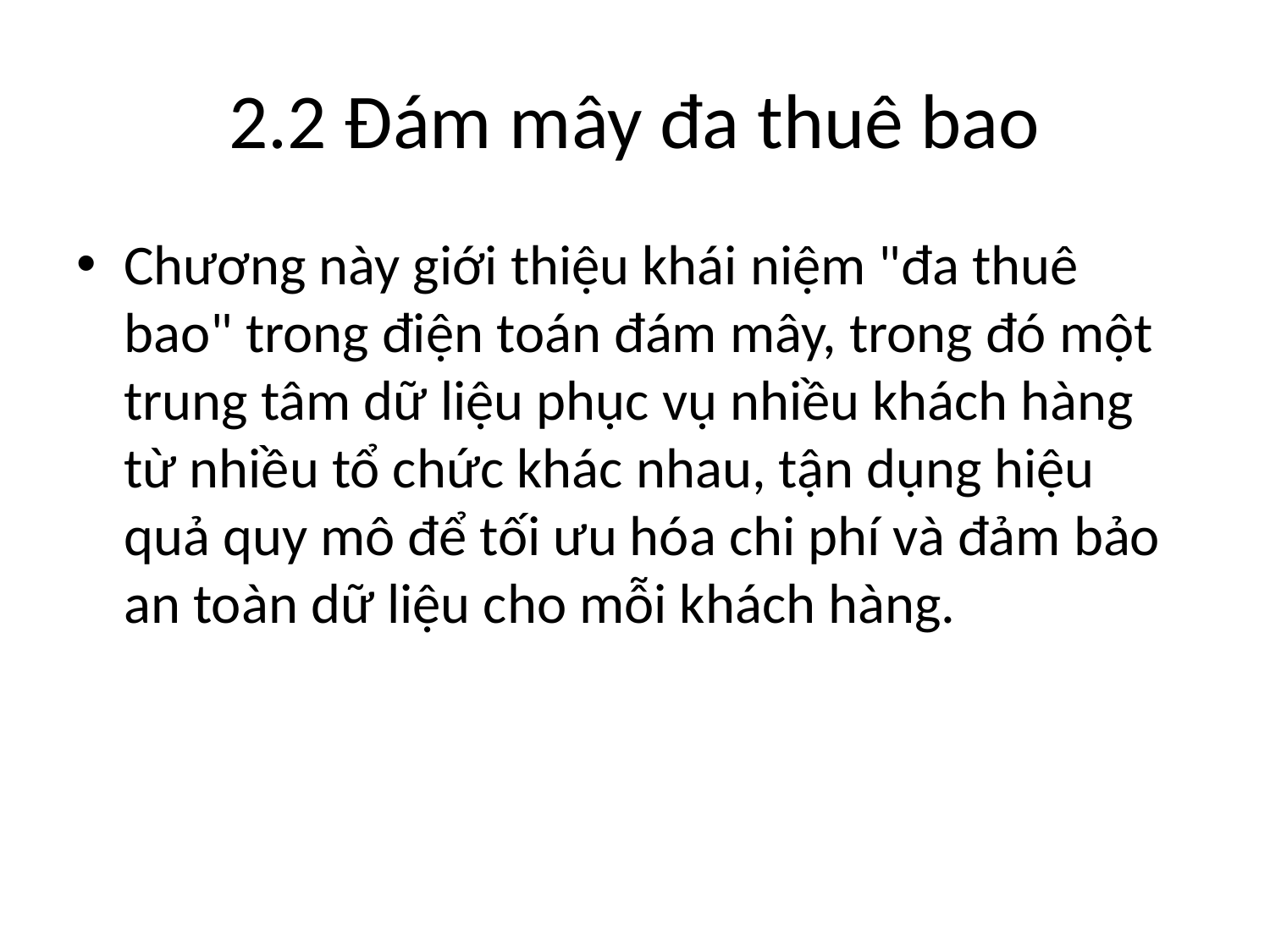

# 2.2 Đám mây đa thuê bao
Chương này giới thiệu khái niệm "đa thuê bao" trong điện toán đám mây, trong đó một trung tâm dữ liệu phục vụ nhiều khách hàng từ nhiều tổ chức khác nhau, tận dụng hiệu quả quy mô để tối ưu hóa chi phí và đảm bảo an toàn dữ liệu cho mỗi khách hàng.